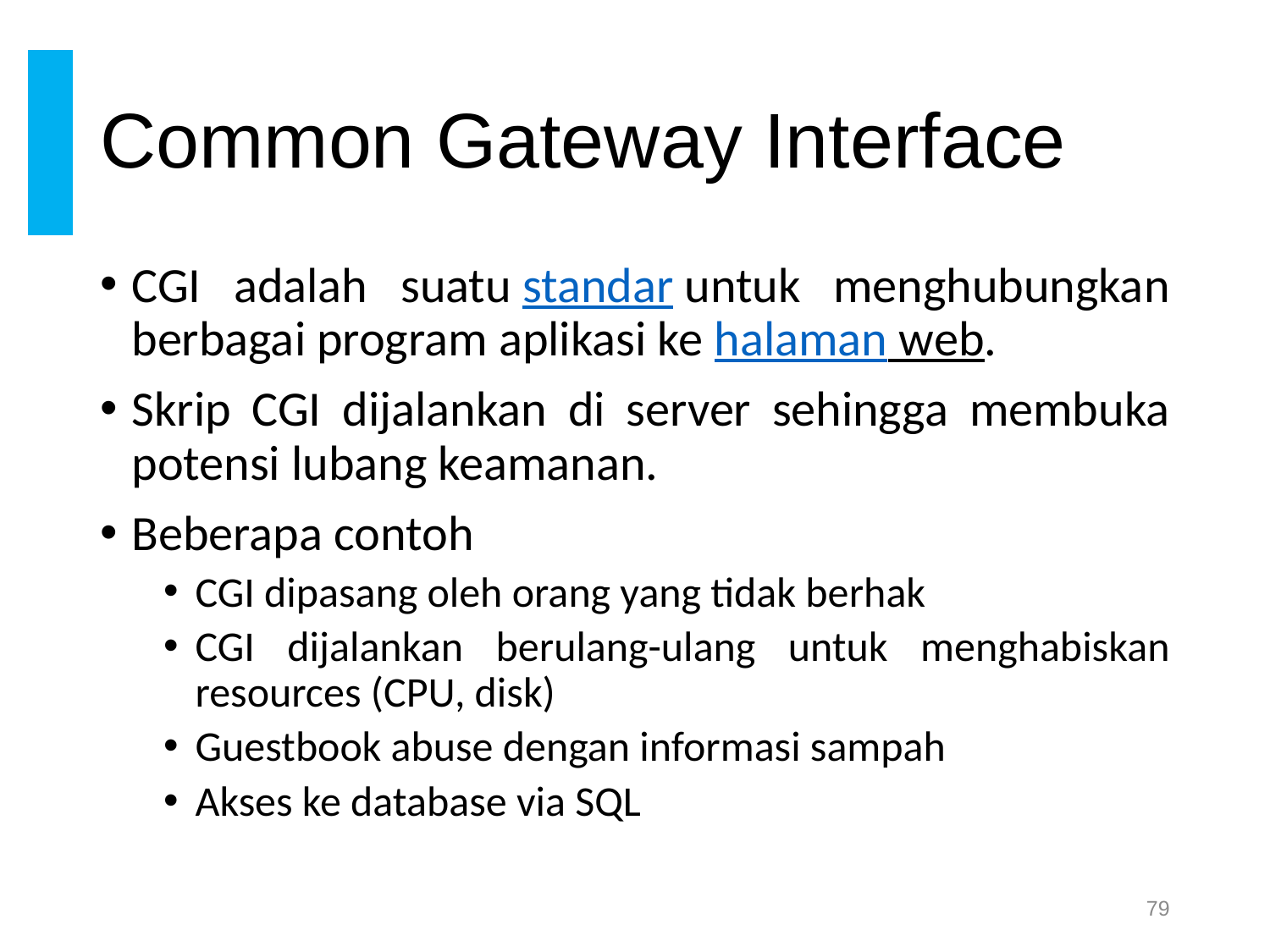

# Common Gateway Interface
CGI adalah suatu standar untuk menghubungkan berbagai program aplikasi ke halaman web.
Skrip CGI dijalankan di server sehingga membuka potensi lubang keamanan.
Beberapa contoh
CGI dipasang oleh orang yang tidak berhak
CGI dijalankan berulang-ulang untuk menghabiskan resources (CPU, disk)
Guestbook abuse dengan informasi sampah
Akses ke database via SQL

79